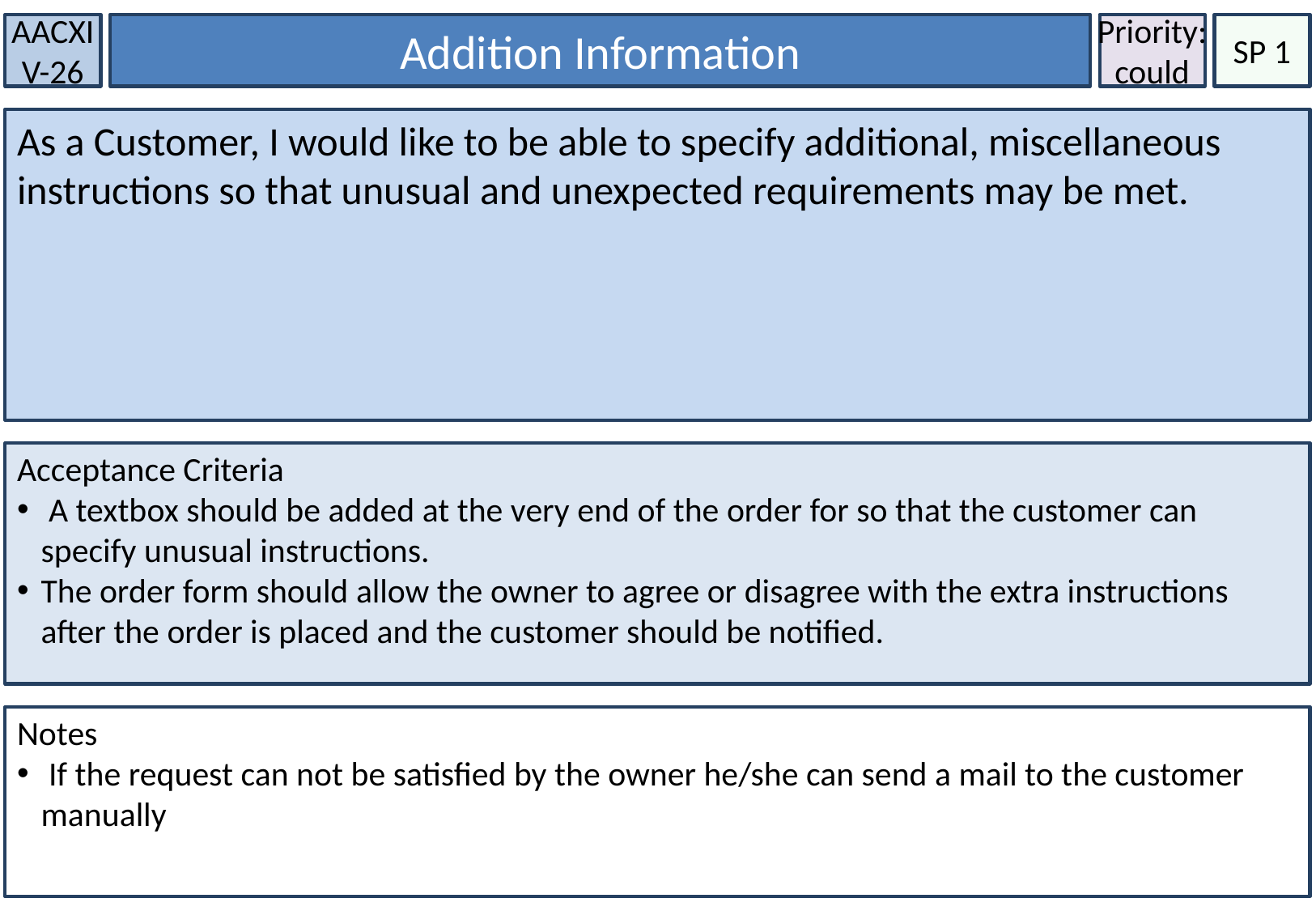

AACXIV-26
Addition Information
Priority:
could
SP 1
As a Customer, I would like to be able to specify additional, miscellaneous instructions so that unusual and unexpected requirements may be met.
Acceptance Criteria
 A textbox should be added at the very end of the order for so that the customer can specify unusual instructions.
The order form should allow the owner to agree or disagree with the extra instructions after the order is placed and the customer should be notified.
Notes
 If the request can not be satisfied by the owner he/she can send a mail to the customer manually